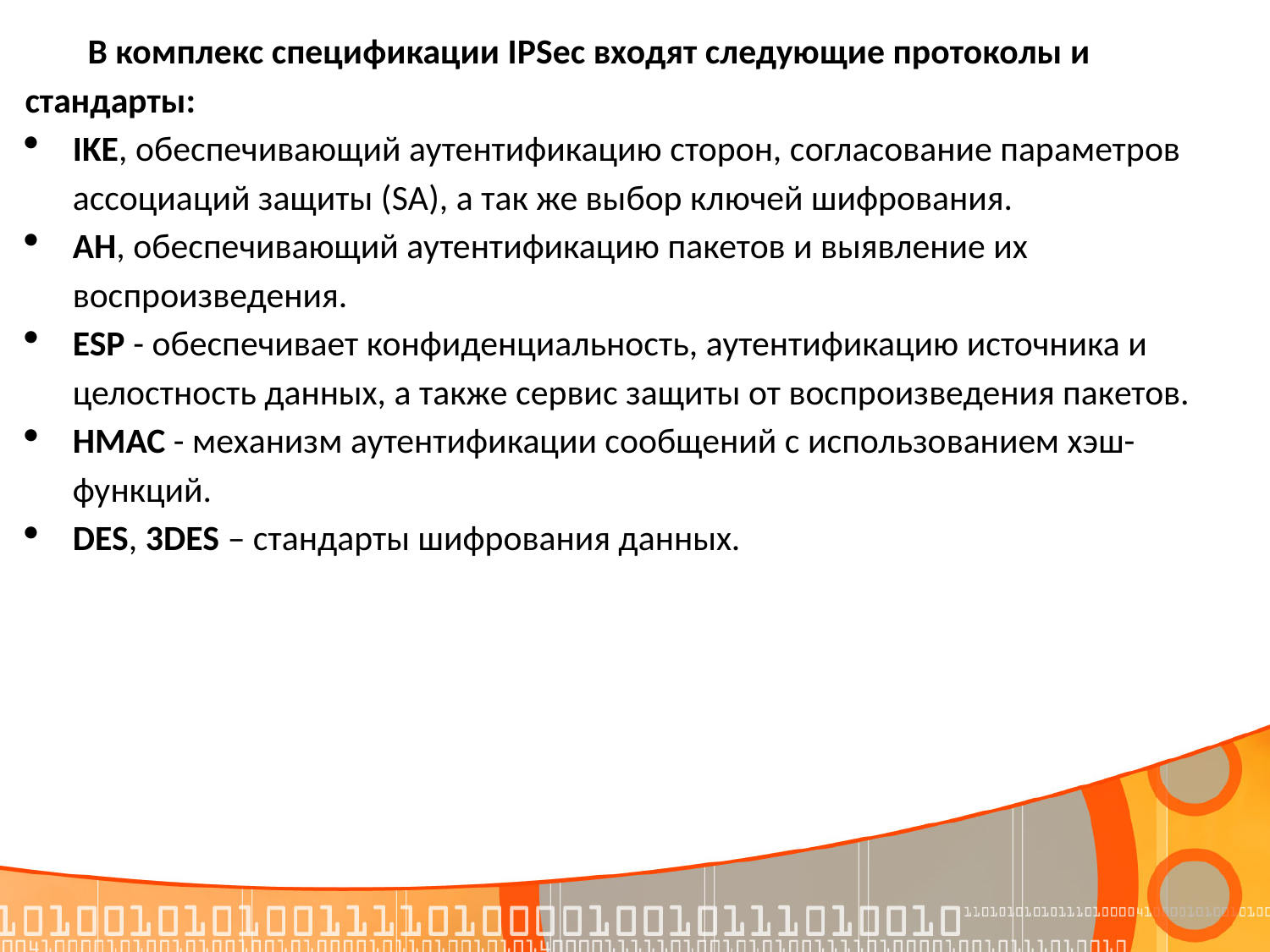

В комплекс спецификации IPSec входят следующие протоколы и стандарты:
IKE, обеспечивающий аутентификацию сторон, согласование параметров ассоциаций защиты (SA), а так же выбор ключей шифрования.
AH, обеспечивающий аутентификацию пакетов и выявление их воспроизведения.
ESP - обеспечивает конфиденциальность, аутентификацию источника и целостность данных, а также сервис защиты от воспроизведения пакетов.
HMAC - механизм аутентификации сообщений с использованием хэш- функций.
DES, 3DES – стандарты шифрования данных.